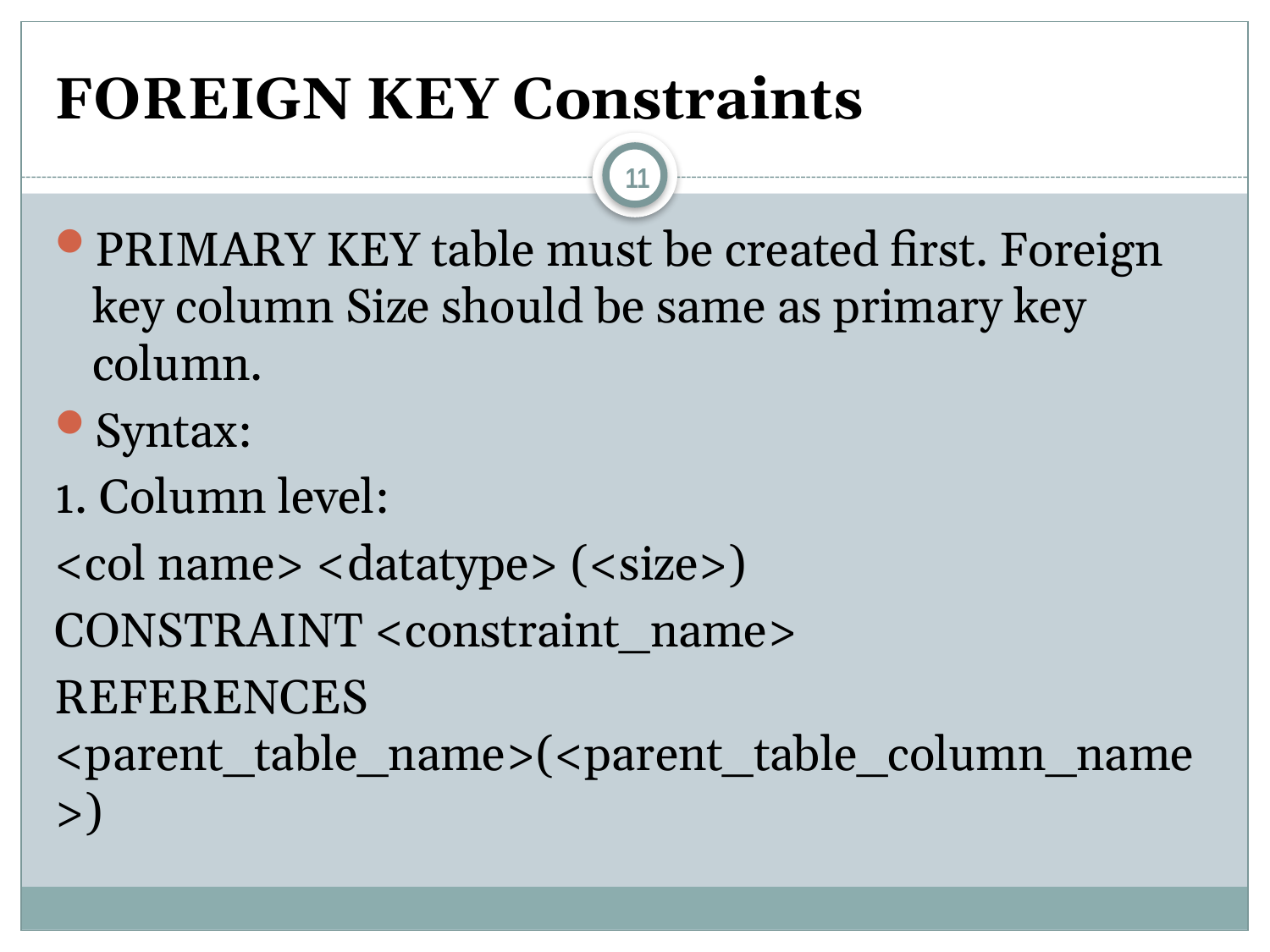

# FOREIGN KEY Constraints
11
PRIMARY KEY table must be created first. Foreign key column Size should be same as primary key column.
Syntax:
1. Column level:
<col name> <datatype> (<size>)
CONSTRAINT <constraint_name>
REFERENCES <parent_table_name>(<parent_table_column_name>)